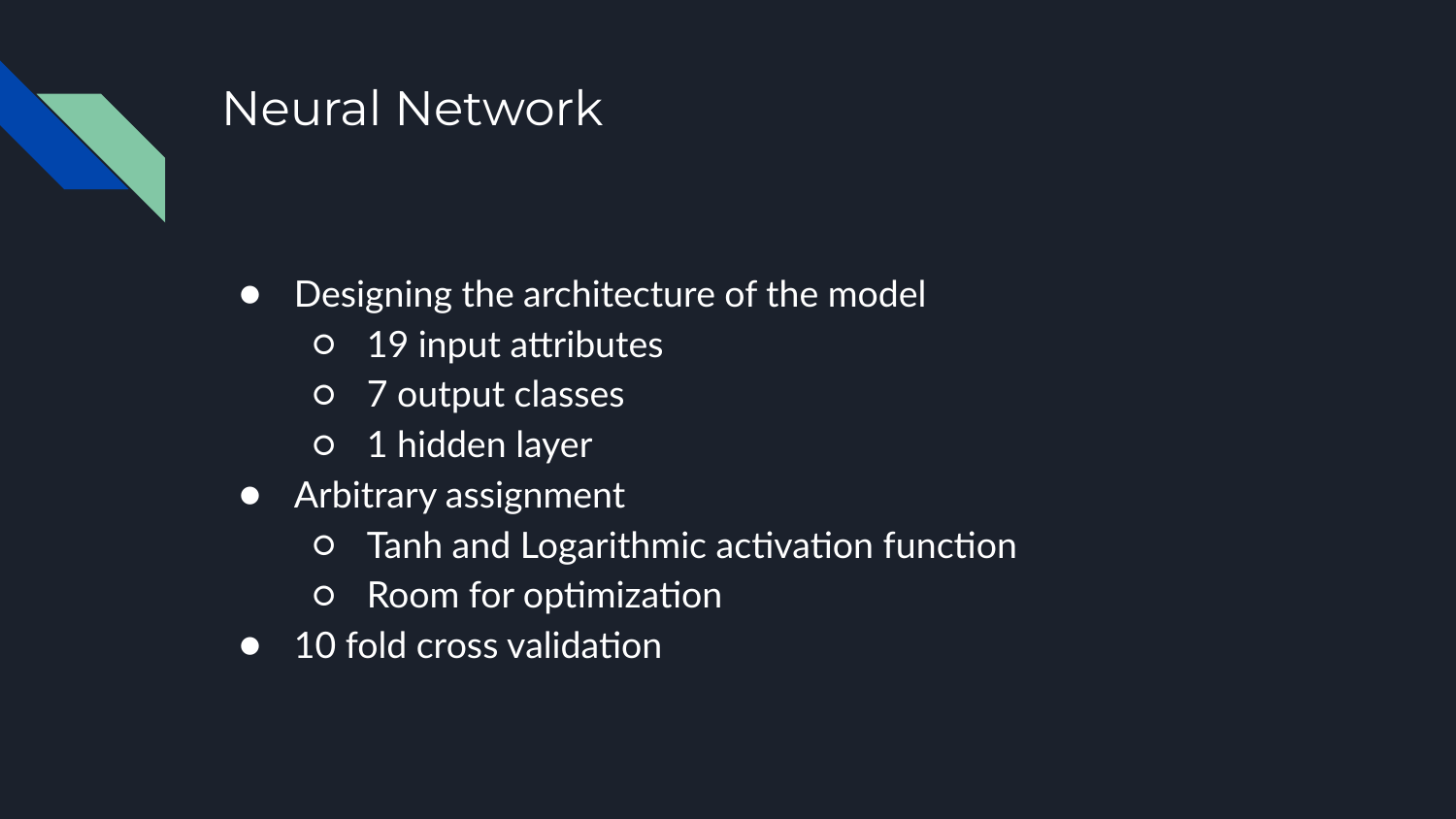

# Neural Network
Designing the architecture of the model
19 input attributes
7 output classes
1 hidden layer
Arbitrary assignment
Tanh and Logarithmic activation function
Room for optimization
10 fold cross validation